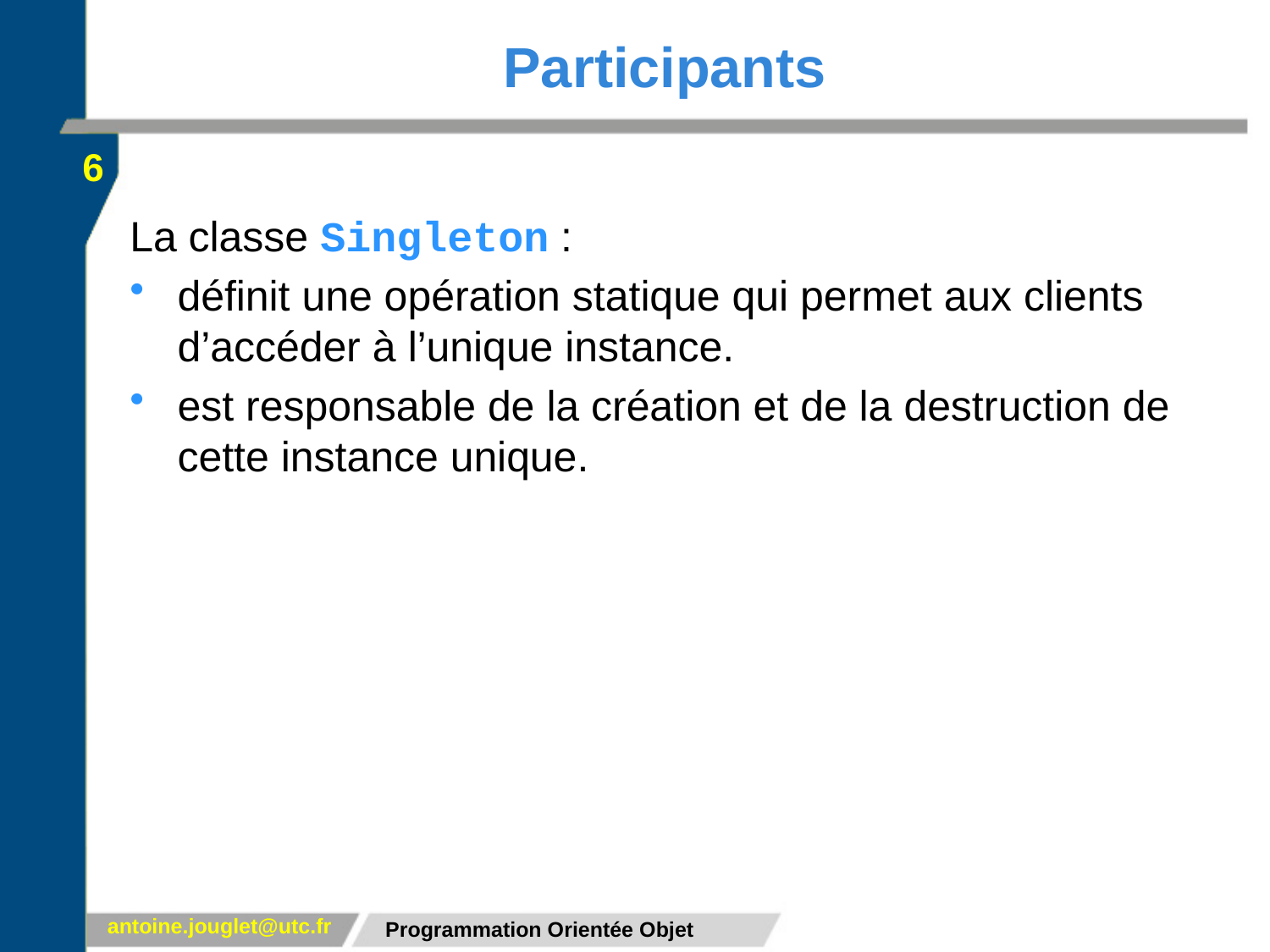

# Participants
6
La classe Singleton :
définit une opération statique qui permet aux clients d’accéder à l’unique instance.
est responsable de la création et de la destruction de cette instance unique.